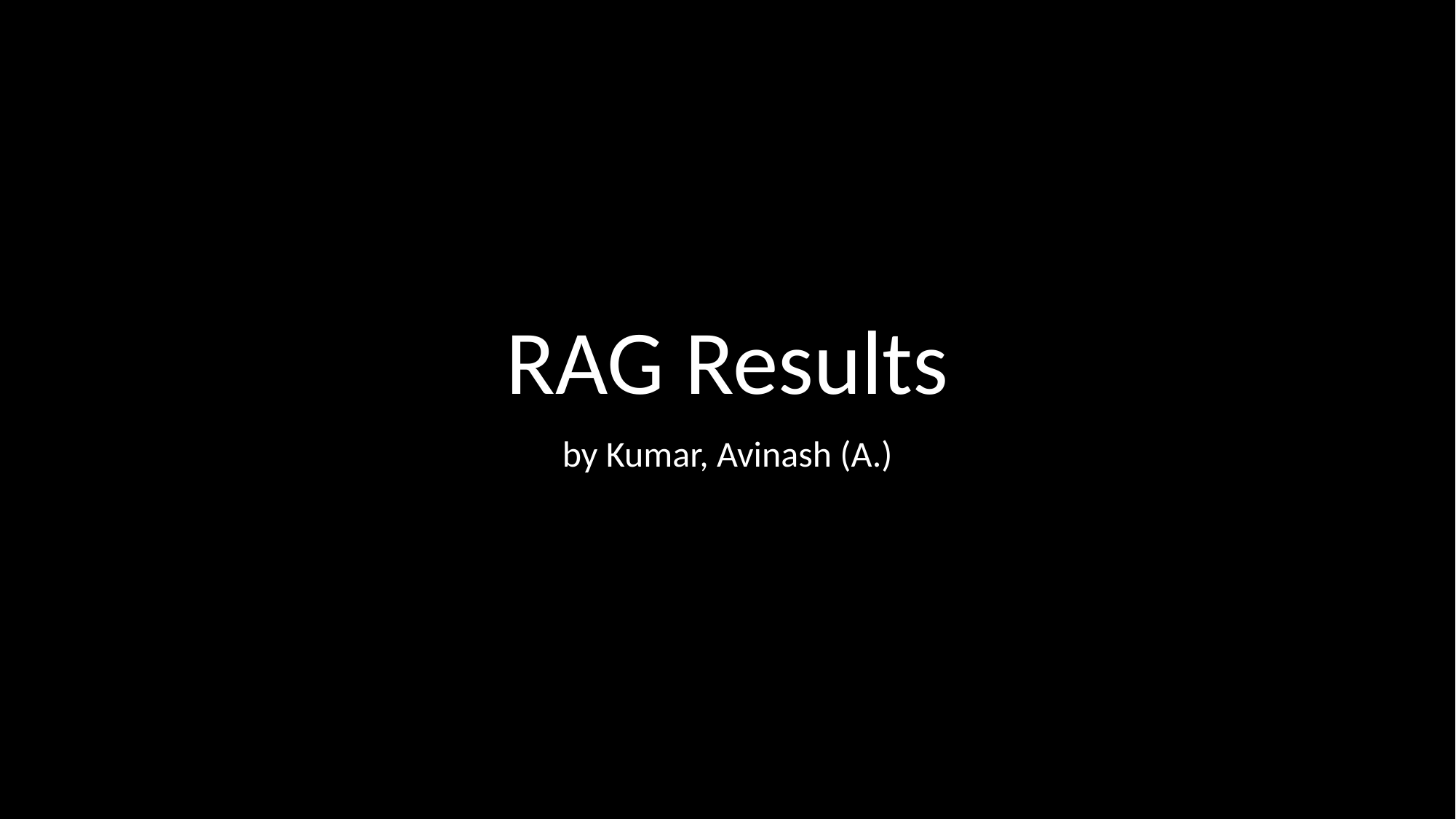

# RAG Results
by Kumar, Avinash (A.)